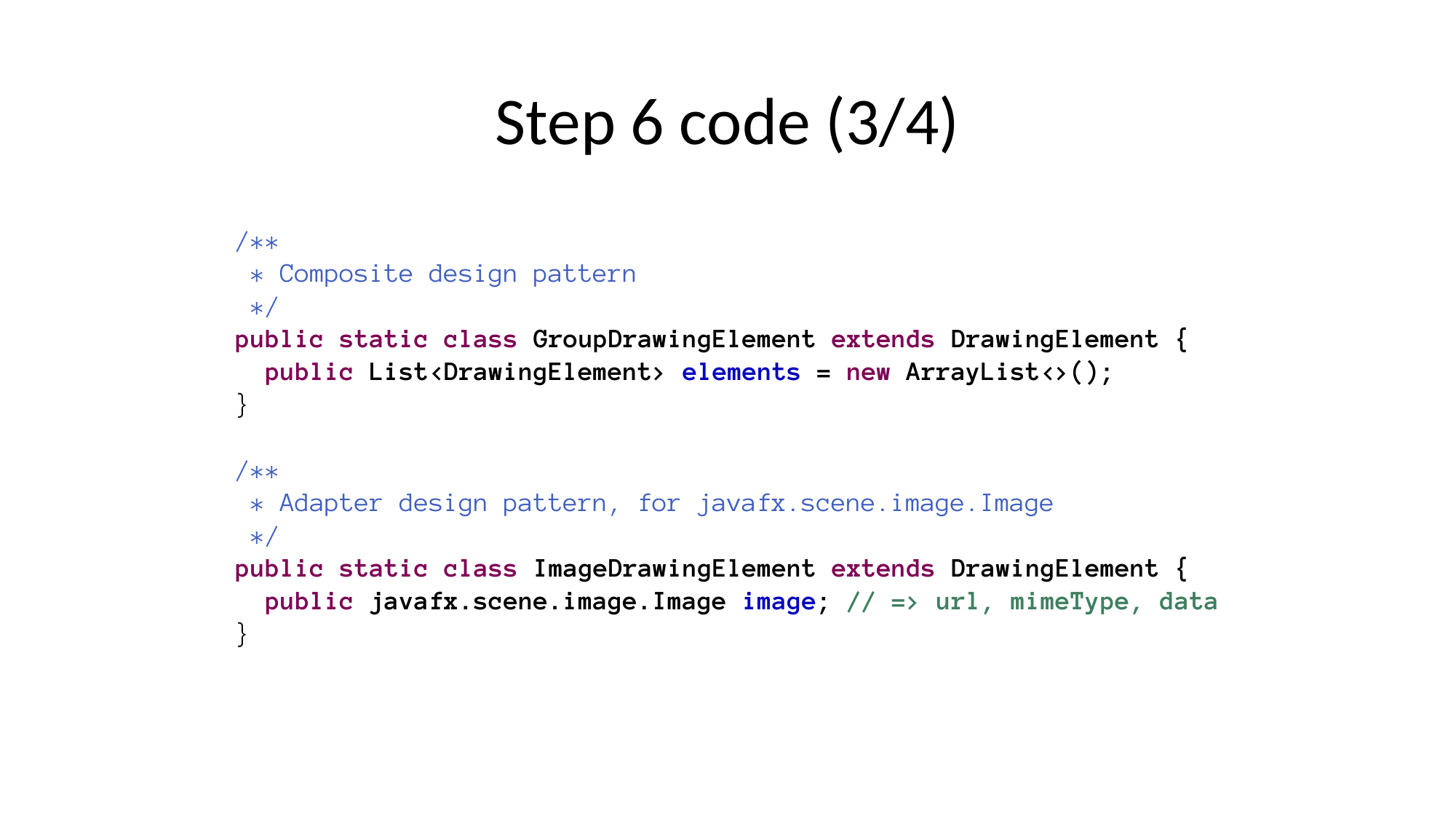

# Step 6 code (3/4)

/**
 * Composite design pattern
 */
public static class GroupDrawingElement extends DrawingElement {
  public List<DrawingElement> elements = new ArrayList<>();
}

/**
 * Adapter design pattern, for javafx.scene.image.Image
 */
public static class ImageDrawingElement extends DrawingElement {
  public javafx.scene.image.Image image; // => url, mimeType, data
}